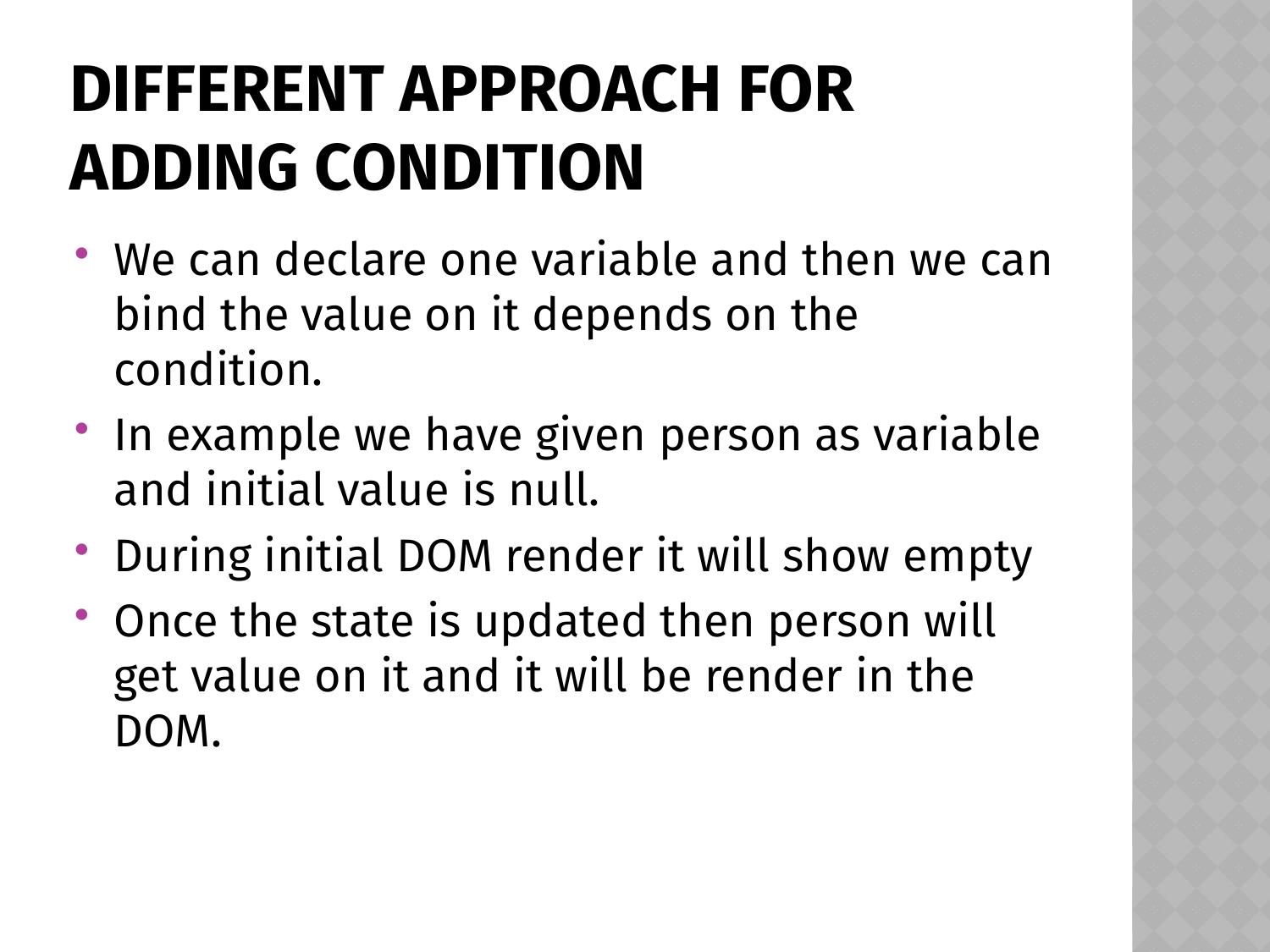

# Different approach for adding condition
We can declare one variable and then we can bind the value on it depends on the condition.
In example we have given person as variable and initial value is null.
During initial DOM render it will show empty
Once the state is updated then person will get value on it and it will be render in the DOM.